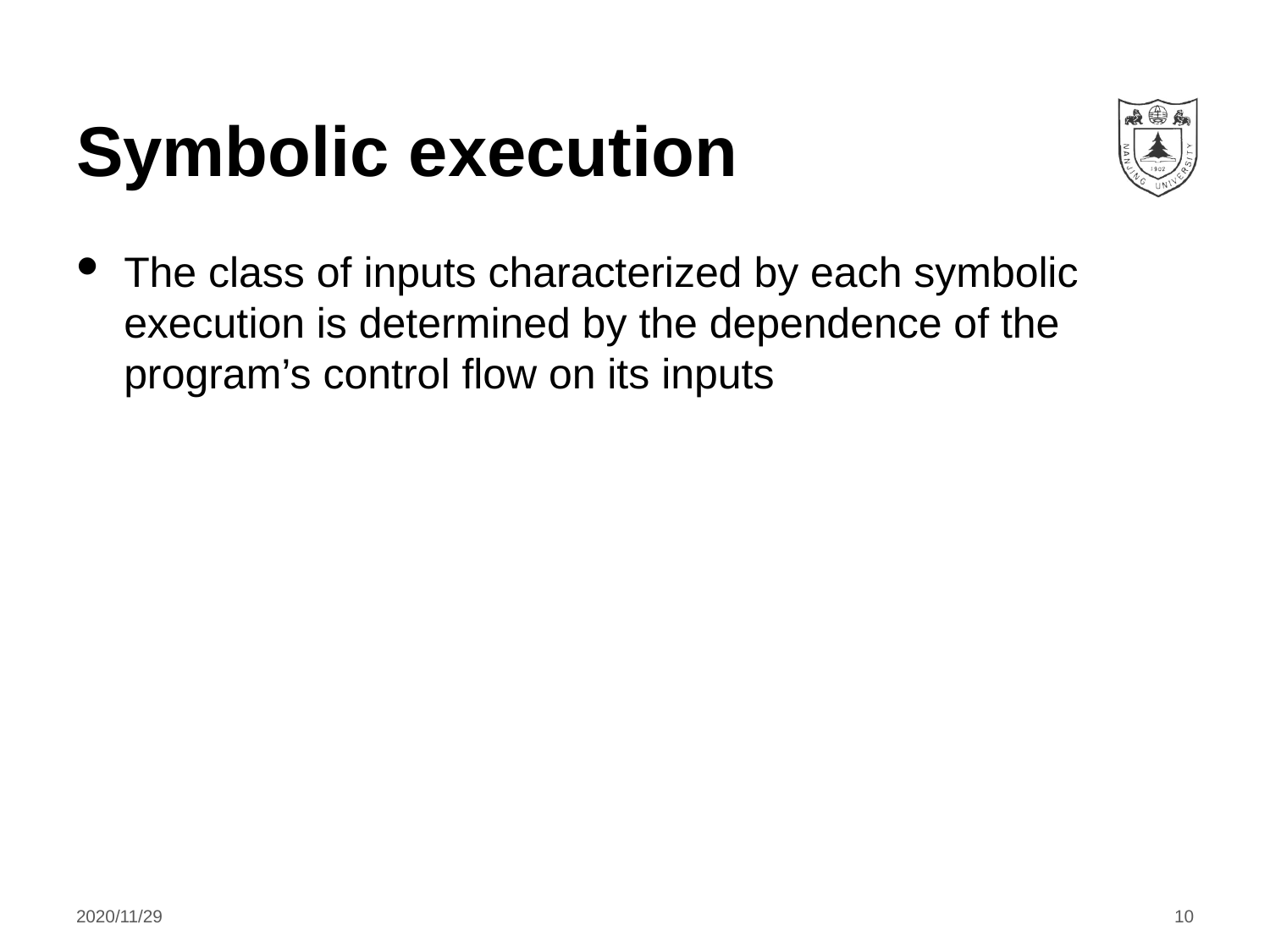

# Symbolic execution
The class of inputs characterized by each symbolic execution is determined by the dependence of the program’s control flow on its inputs
2020/11/29

10